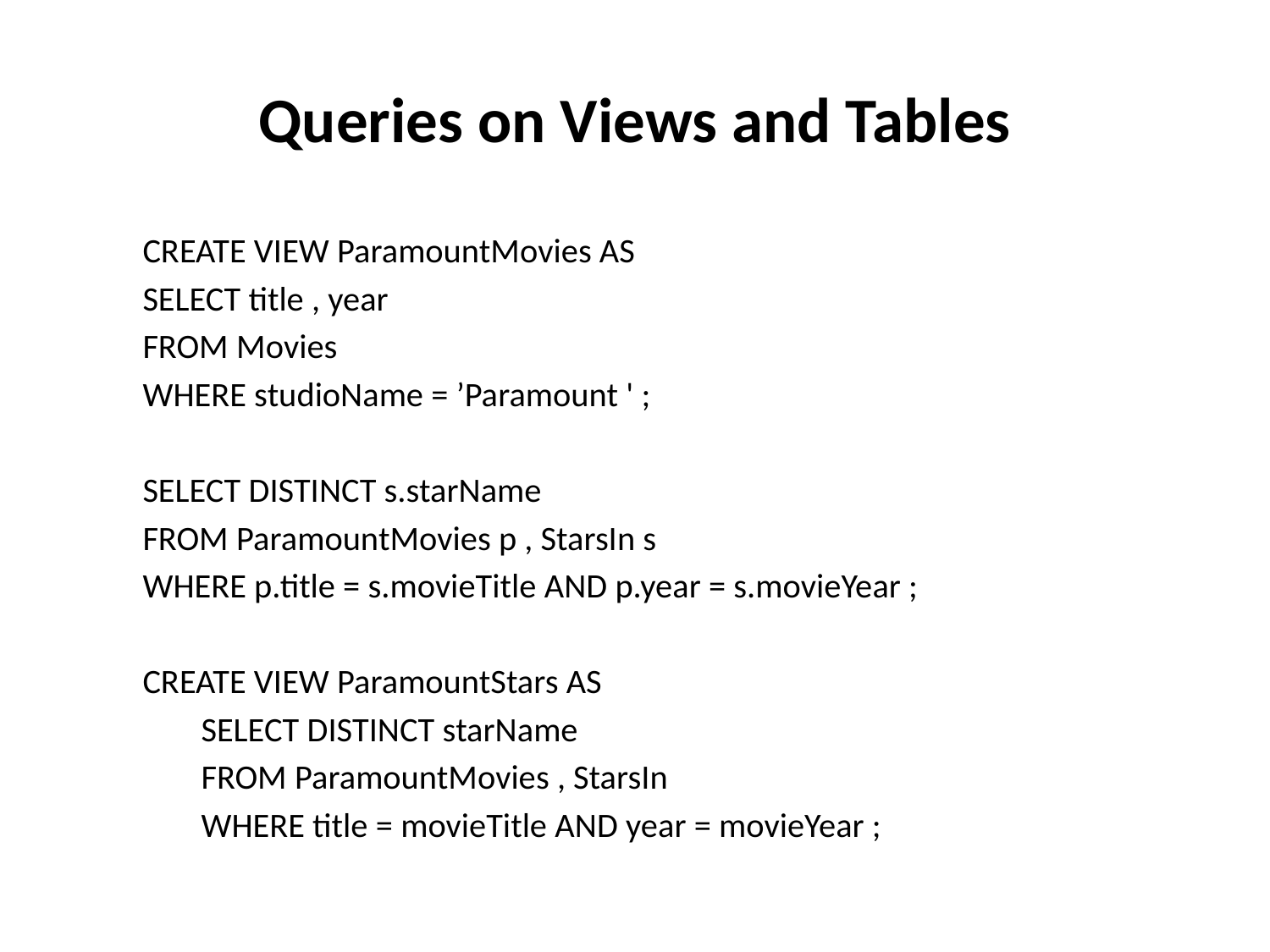

# Queries on Views and Tables
CREATE VIEW ParamountMovies AS
	SELECT title , year
	FROM Movies
	WHERE studioName = ’Paramount ' ;

SELECT DISTINCT s.starName
FROM ParamountMovies p , StarsIn s
WHERE p.title = s.movieTitle AND p.year = s.movieYear ;

CREATE VIEW ParamountStars AS
SELECT DISTINCT starName
FROM ParamountMovies , StarsIn
WHERE title = movieTitle AND year = movieYear ;